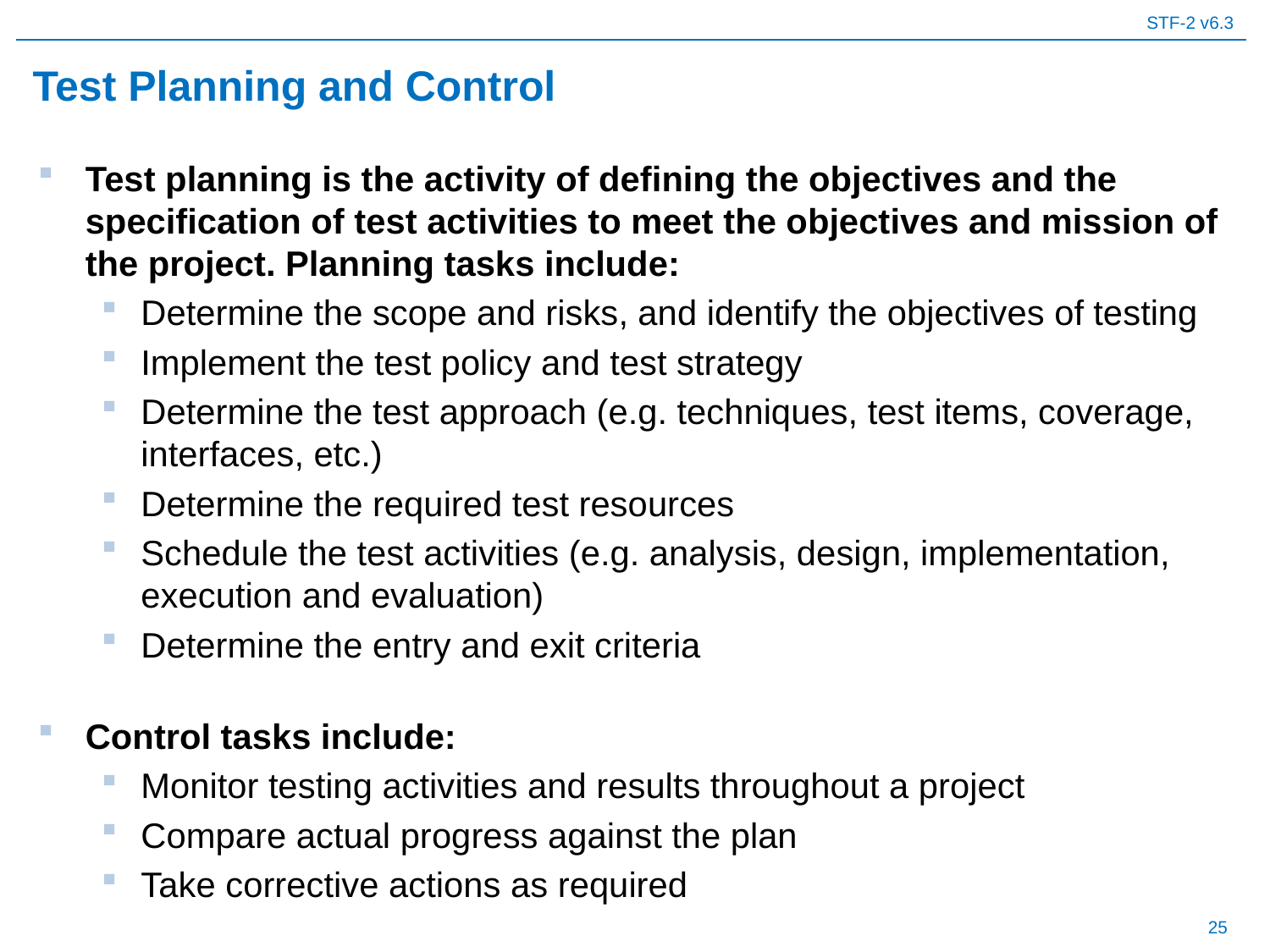

# Test Planning and Control
Test planning is the activity of defining the objectives and the specification of test activities to meet the objectives and mission of the project. Planning tasks include:
Determine the scope and risks, and identify the objectives of testing
Implement the test policy and test strategy
Determine the test approach (e.g. techniques, test items, coverage, interfaces, etc.)
Determine the required test resources
Schedule the test activities (e.g. analysis, design, implementation, execution and evaluation)
Determine the entry and exit criteria
Control tasks include:
Monitor testing activities and results throughout a project
Compare actual progress against the plan
Take corrective actions as required